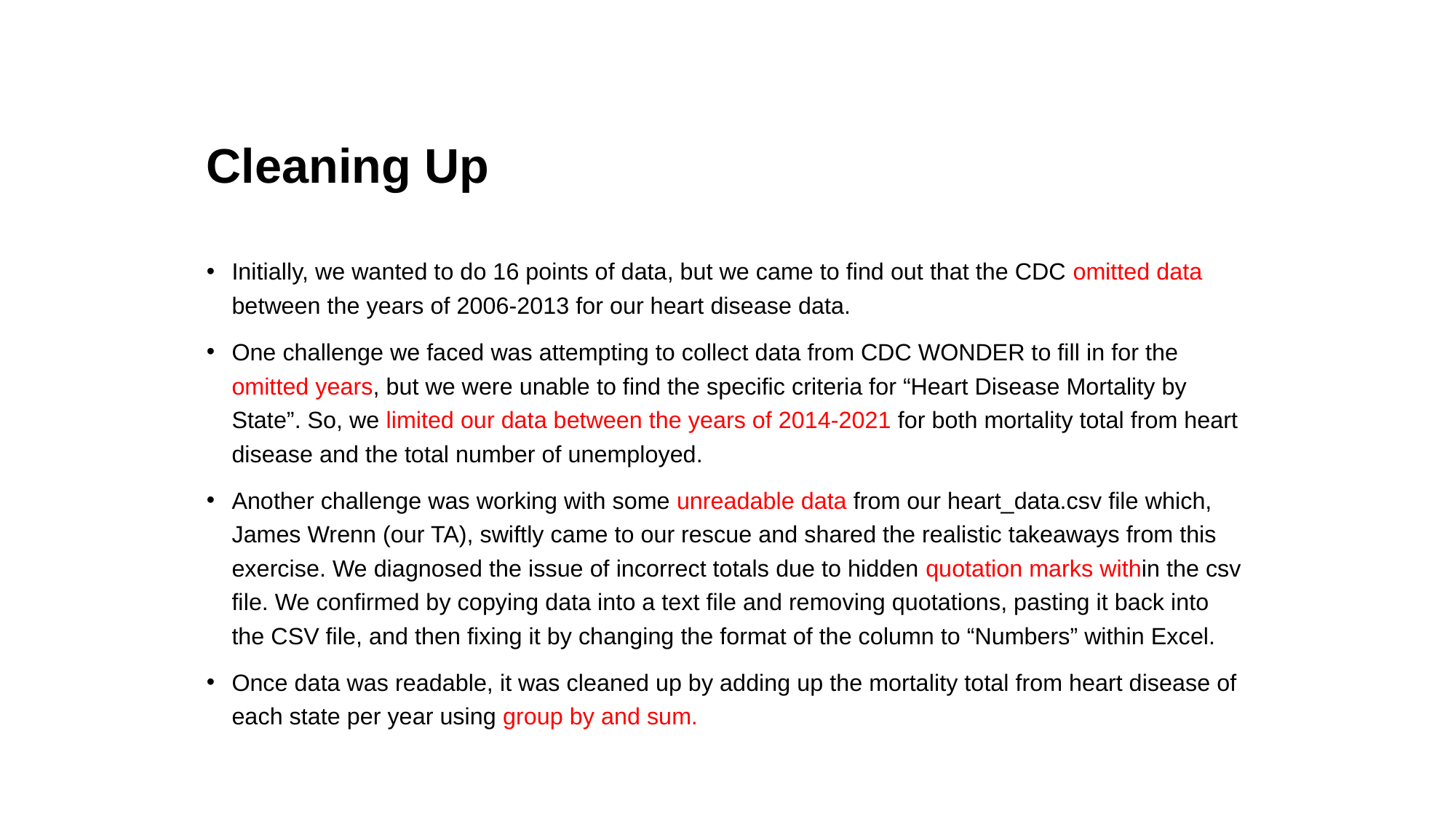

# Cleaning Up
Initially, we wanted to do 16 points of data, but we came to find out that the CDC omitted data between the years of 2006-2013 for our heart disease data.
One challenge we faced was attempting to collect data from CDC WONDER to fill in for the omitted years, but we were unable to find the specific criteria for “Heart Disease Mortality by State”. So, we limited our data between the years of 2014-2021 for both mortality total from heart disease and the total number of unemployed.
Another challenge was working with some unreadable data from our heart_data.csv file which, James Wrenn (our TA), swiftly came to our rescue and shared the realistic takeaways from this exercise. We diagnosed the issue of incorrect totals due to hidden quotation marks within the csv file. We confirmed by copying data into a text file and removing quotations, pasting it back into the CSV file, and then fixing it by changing the format of the column to “Numbers” within Excel.
Once data was readable, it was cleaned up by adding up the mortality total from heart disease of each state per year using group by and sum.